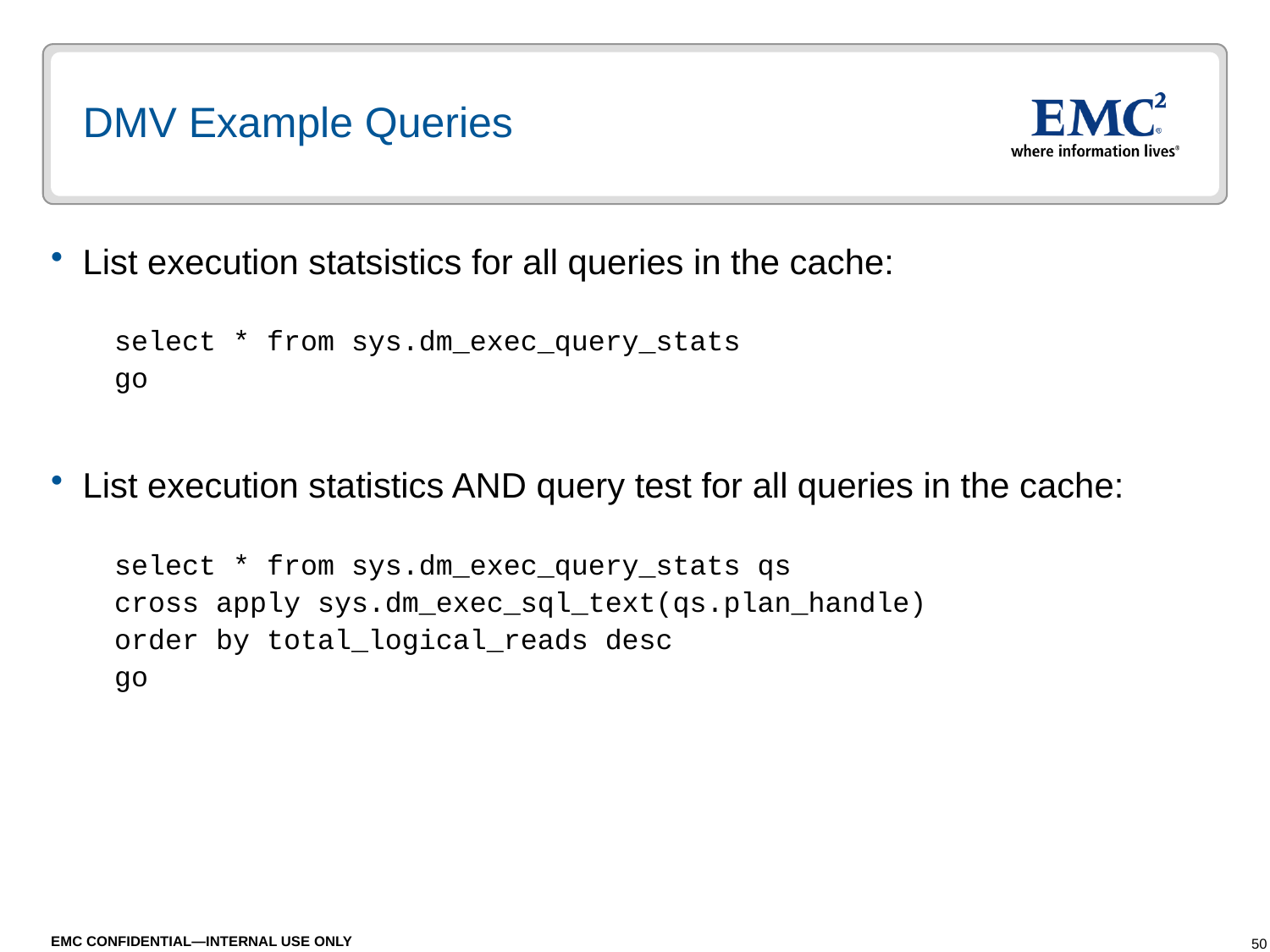

# DMV Example Queries
List execution statsistics for all queries in the cache:

select * from sys.dm_exec_query_stats
go

List execution statistics AND query test for all queries in the cache:

select * from sys.dm_exec_query_stats qs
cross apply sys.dm_exec_sql_text(qs.plan_handle)
order by total_logical_reads desc
go